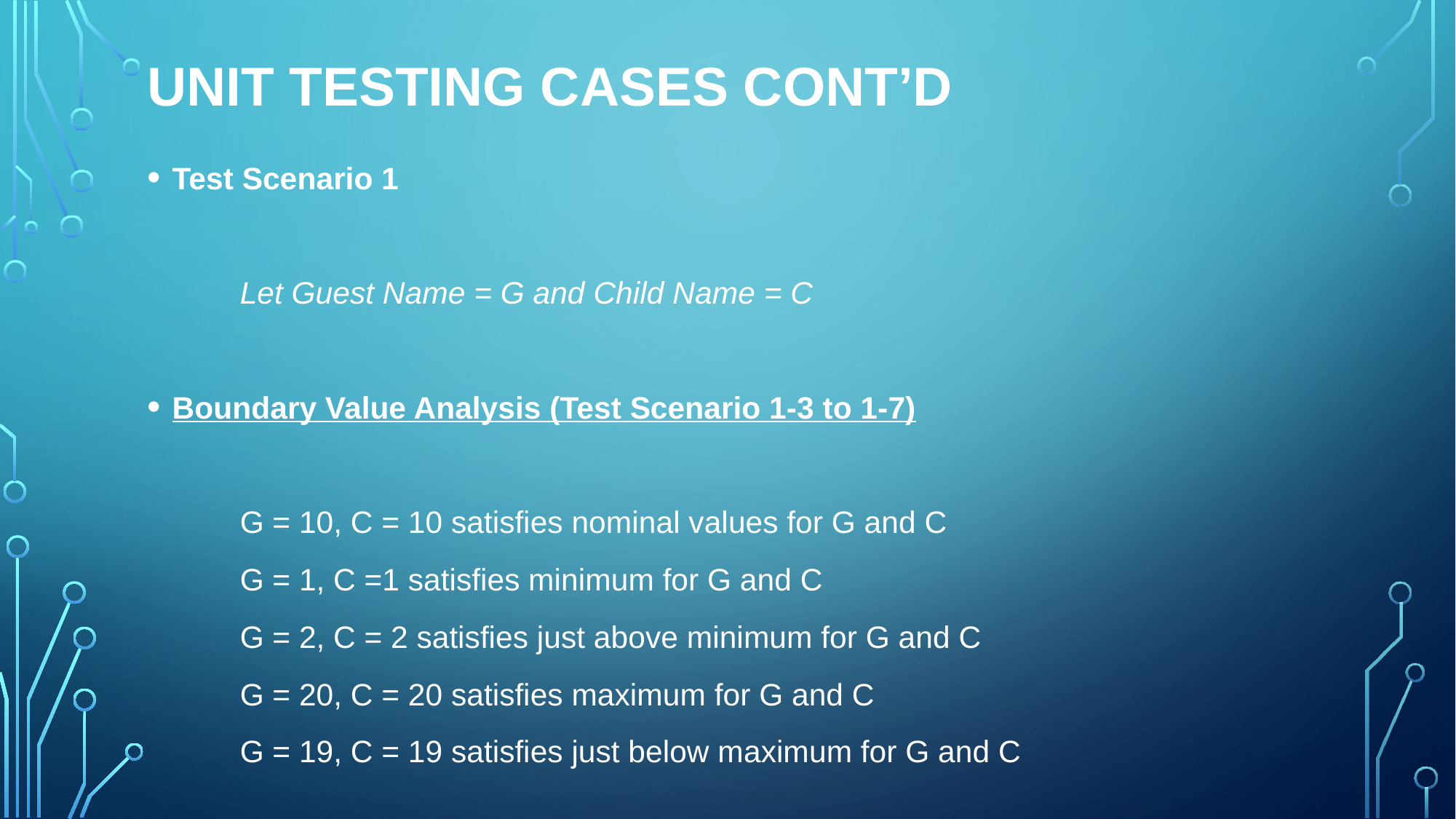

# Unit testing Cases CONT’D
Test Scenario 1

	Let Guest Name = G and Child Name = C

Boundary Value Analysis (Test Scenario 1-3 to 1-7)

	G = 10, C = 10 satisfies nominal values for G and C
	G = 1, C =1 satisfies minimum for G and C
	G = 2, C = 2 satisfies just above minimum for G and C
	G = 20, C = 20 satisfies maximum for G and C
	G = 19, C = 19 satisfies just below maximum for G and C